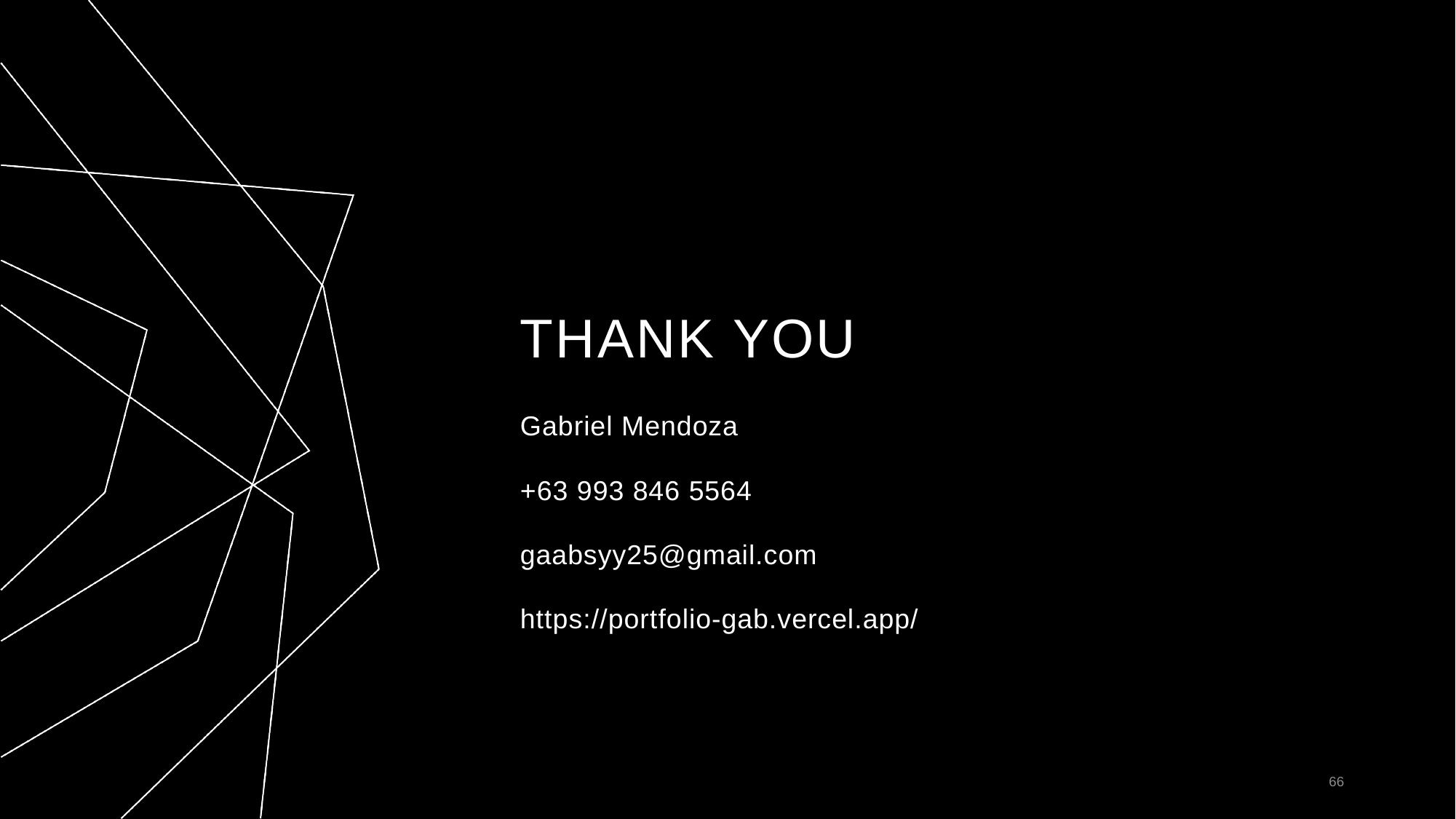

# THANK YOU
Gabriel Mendoza
+63 993 846 5564
gaabsyy25@gmail.com
https://portfolio-gab.vercel.app/
66